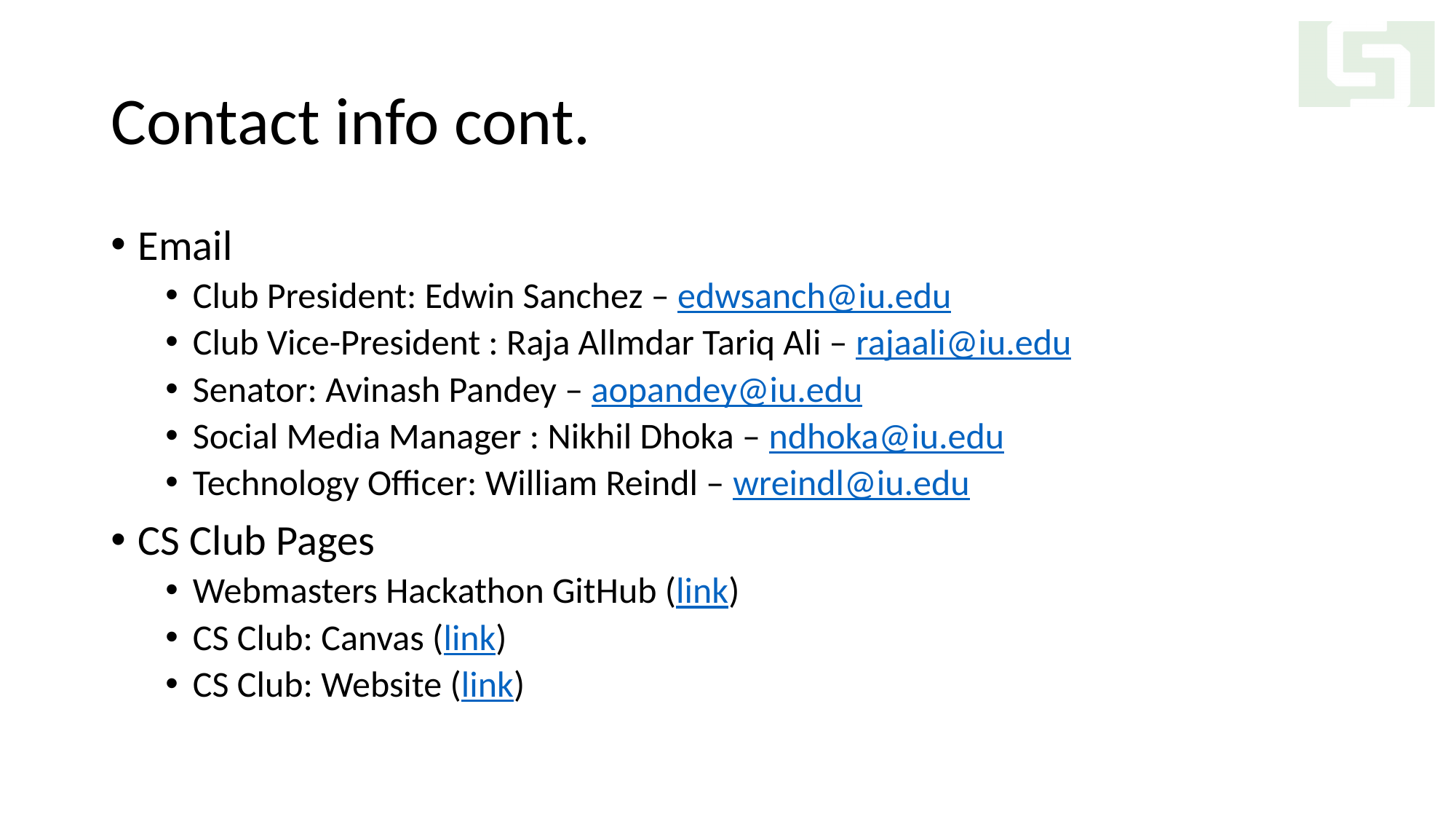

# Contact info cont.
Email
Club President: Edwin Sanchez – edwsanch@iu.edu
Club Vice-President : Raja Allmdar Tariq Ali – rajaali@iu.edu
Senator: Avinash Pandey – aopandey@iu.edu
Social Media Manager : Nikhil Dhoka – ndhoka@iu.edu
Technology Officer: William Reindl – wreindl@iu.edu
CS Club Pages
Webmasters Hackathon GitHub (link)
CS Club: Canvas (link)
CS Club: Website (link)